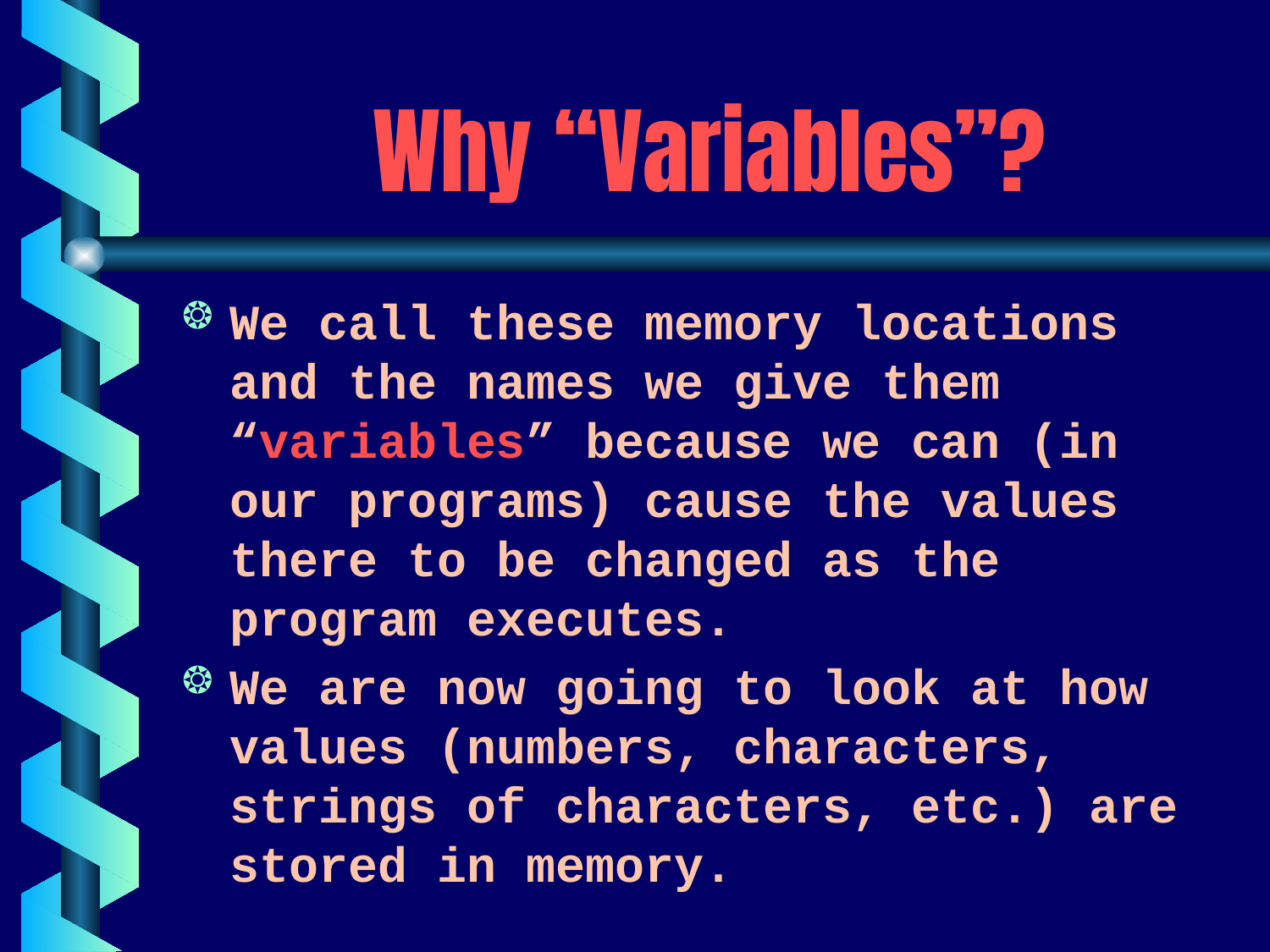

# Why “Variables”?
We call these memory locations and the names we give them “variables” because we can (in our programs) cause the values there to be changed as the program executes.
We are now going to look at how values (numbers, characters, strings of characters, etc.) are stored in memory.